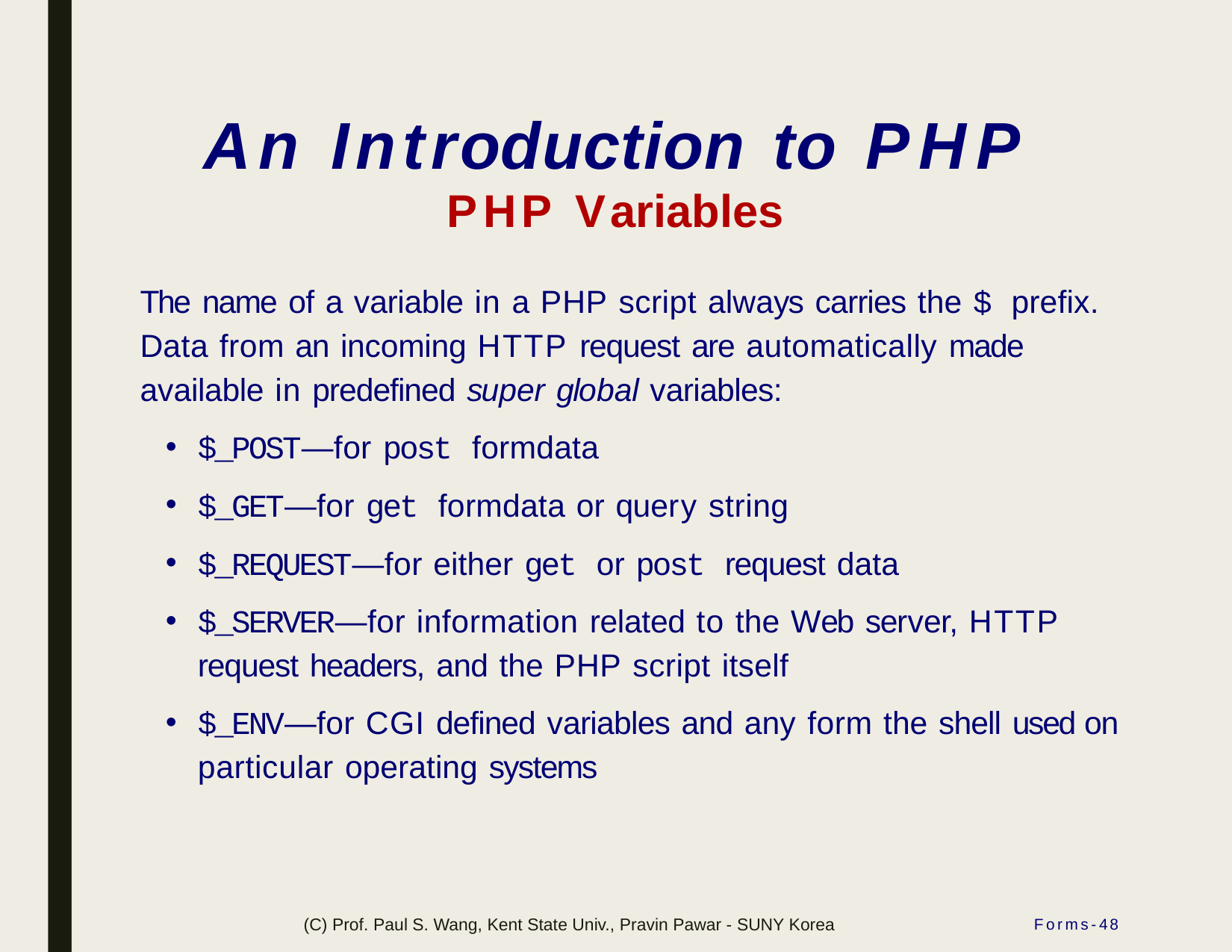

An	Introduction	to	PHP
PHP Variables

The name of a variable in a PHP script always carries the $ prefix. Data from an incoming HTTP request are automatically made available in predefined super global variables:

$_POST—for post formdata

$_GET—for get formdata or query string

$_REQUEST—for either get or post request data

$_SERVER—for information related to the Web server, HTTP request headers, and the PHP script itself

$_ENV—for CGI defined variables and any form the shell used on particular operating systems

(C) Prof. Paul S. Wang, Kent State Univ., Pravin Pawar - SUNY Korea
Forms-48